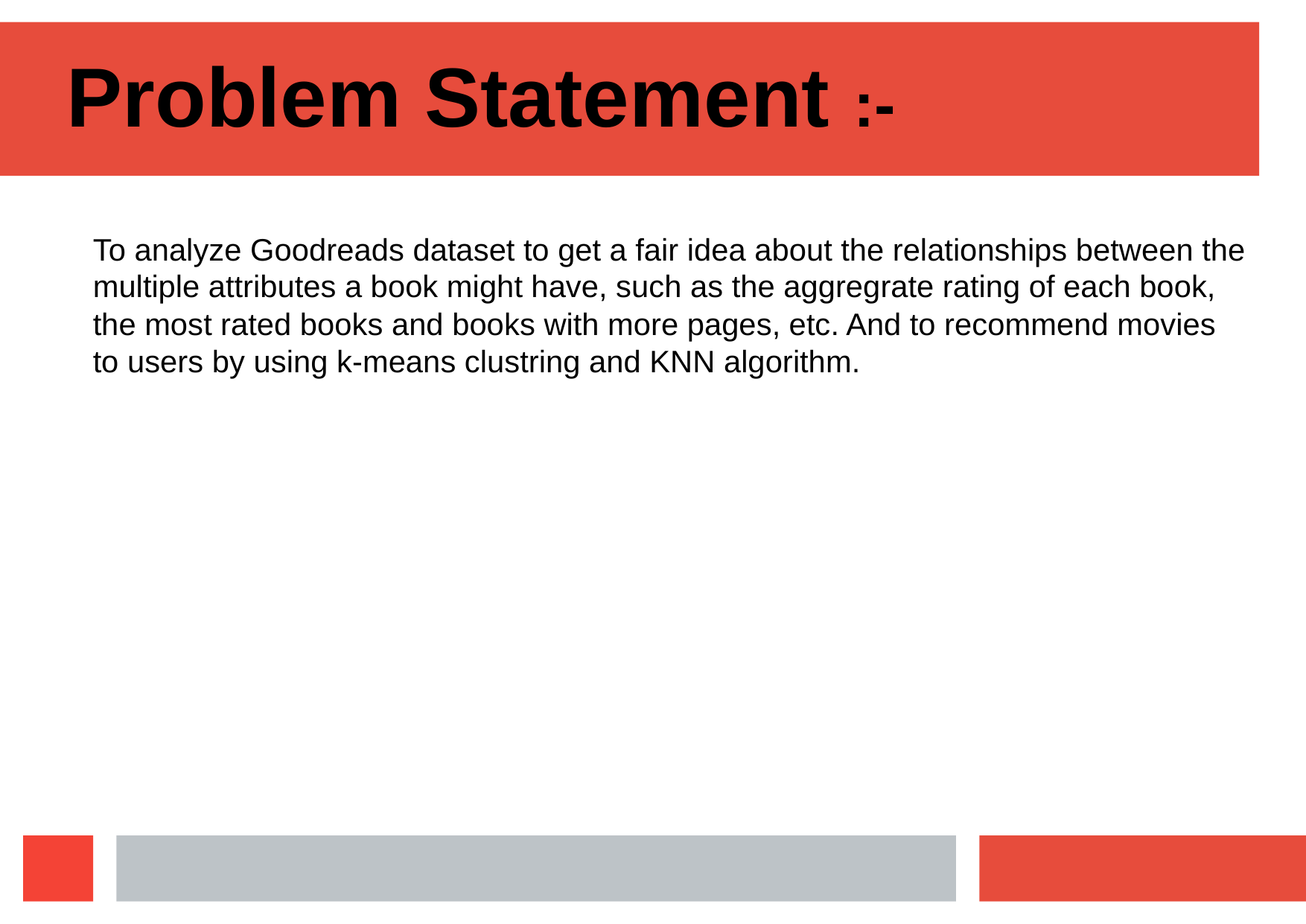

Problem Statement :-

To analyze Goodreads dataset to get a fair idea about the relationships between the multiple attributes a book might have, such as the aggregrate rating of each book, the most rated books and books with more pages, etc. And to recommend movies to users by using k-means clustring and KNN algorithm.